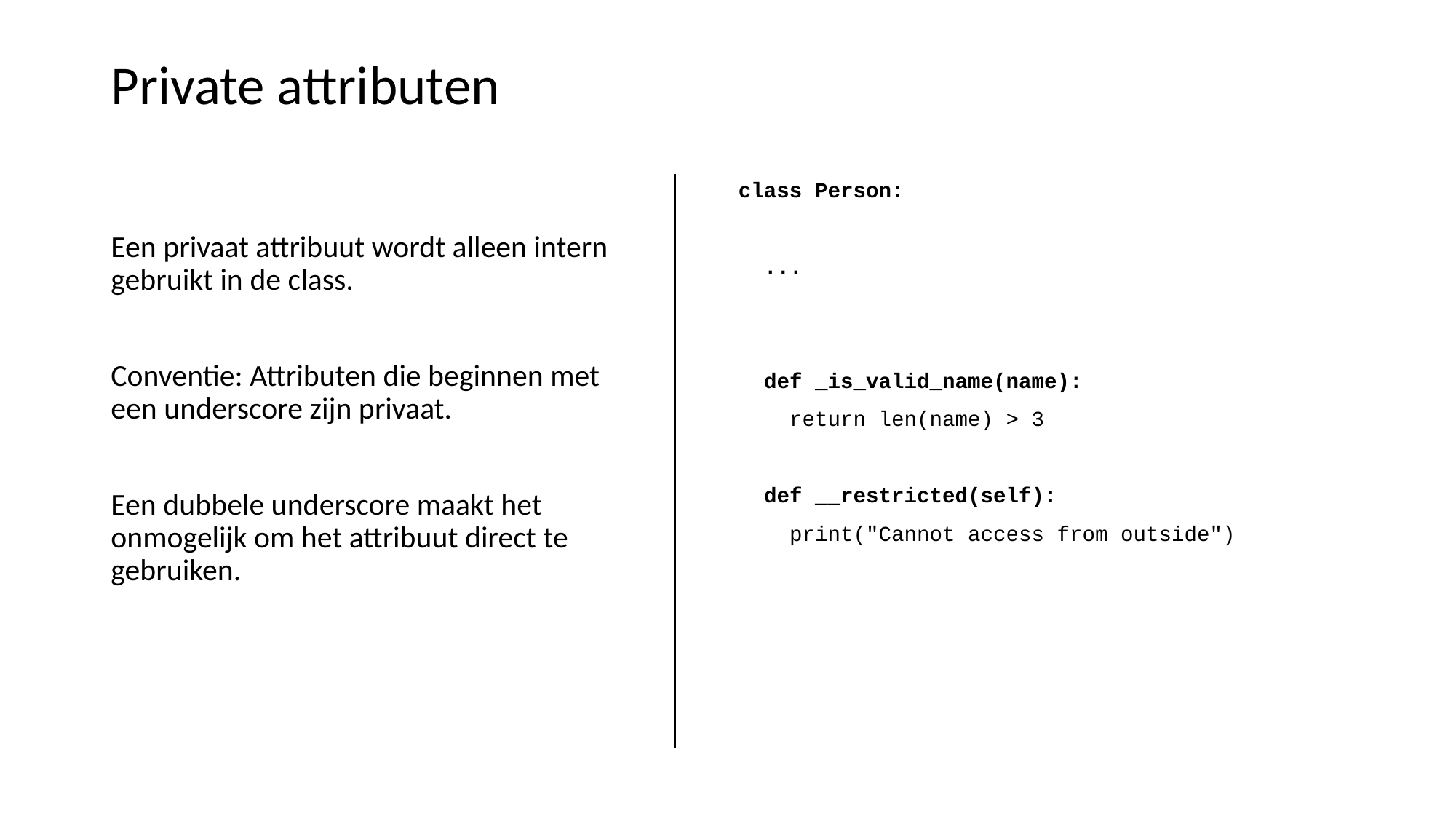

# Private attributen

Een privaat attribuut wordt alleen intern gebruikt in de class.

Conventie: Attributen die beginnen met een underscore zijn privaat.

Een dubbele underscore maakt het onmogelijk om het attribuut direct te gebruiken.

class Person:

  ...

  def _is_valid_name(name):
    return len(name) > 3

  def __restricted(self):
    print("Cannot access from outside")